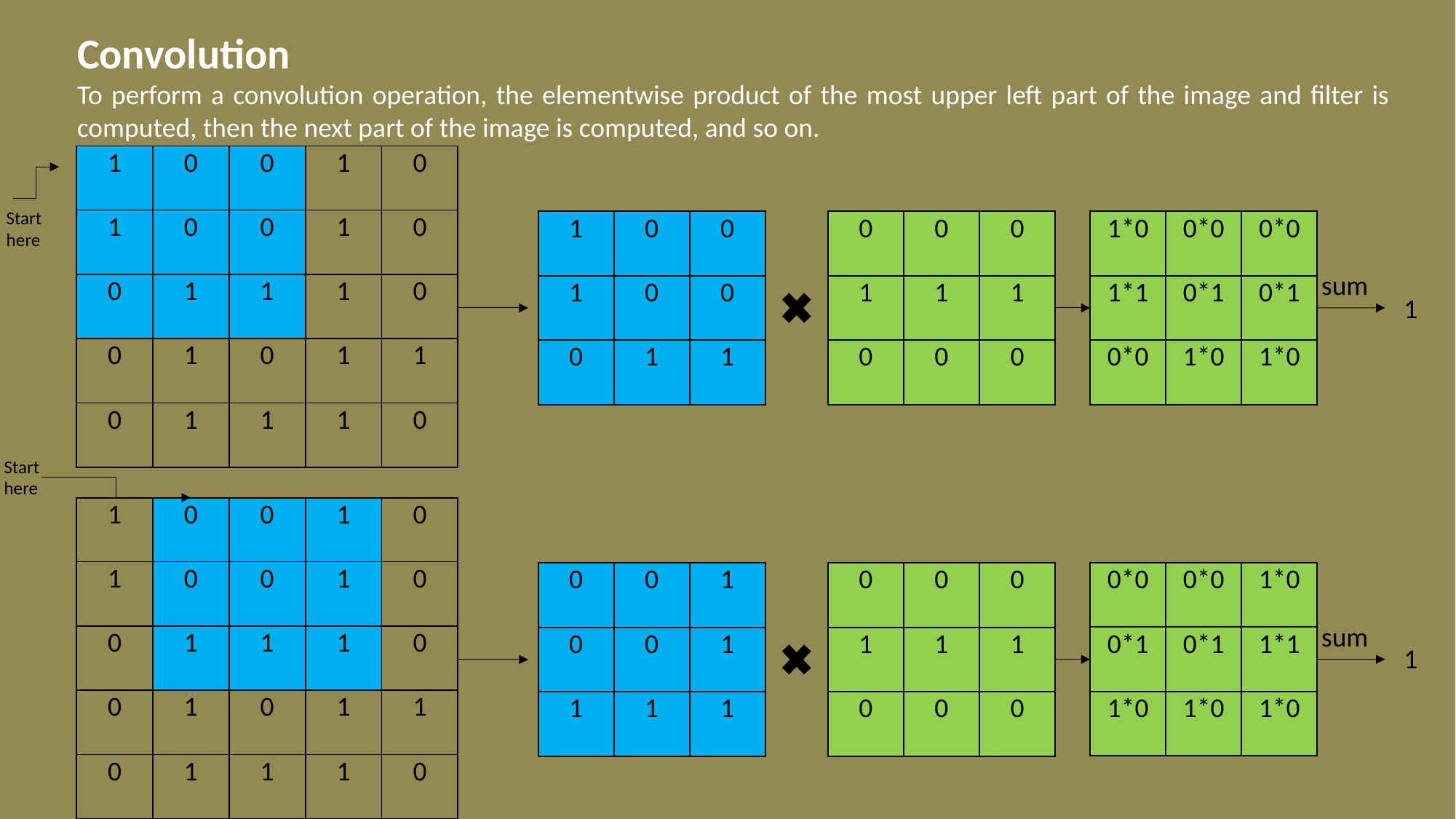

Convolution
To perform a convolution operation, the elementwise product of the most upper left part of the image and filter is computed, then the next part of the image is computed, and so on.
| 1 | 0 | 0 | 1 | 0 |
| --- | --- | --- | --- | --- |
| 1 | 0 | 0 | 1 | 0 |
| 0 | 1 | 1 | 1 | 0 |
| 0 | 1 | 0 | 1 | 1 |
| 0 | 1 | 1 | 1 | 0 |
Start here
| 1\*0 | 0\*0 | 0\*0 |
| --- | --- | --- |
| 1\*1 | 0\*1 | 0\*1 |
| 0\*0 | 1\*0 | 1\*0 |
| 1 | 0 | 0 |
| --- | --- | --- |
| 1 | 0 | 0 |
| 0 | 1 | 1 |
| 0 | 0 | 0 |
| --- | --- | --- |
| 1 | 1 | 1 |
| 0 | 0 | 0 |
sum
1

Start here
| 1 | 0 | 0 | 1 | 0 |
| --- | --- | --- | --- | --- |
| 1 | 0 | 0 | 1 | 0 |
| 0 | 1 | 1 | 1 | 0 |
| 0 | 1 | 0 | 1 | 1 |
| 0 | 1 | 1 | 1 | 0 |
| 0\*0 | 0\*0 | 1\*0 |
| --- | --- | --- |
| 0\*1 | 0\*1 | 1\*1 |
| 1\*0 | 1\*0 | 1\*0 |
| 0 | 0 | 1 |
| --- | --- | --- |
| 0 | 0 | 1 |
| 1 | 1 | 1 |
| 0 | 0 | 0 |
| --- | --- | --- |
| 1 | 1 | 1 |
| 0 | 0 | 0 |
sum
1